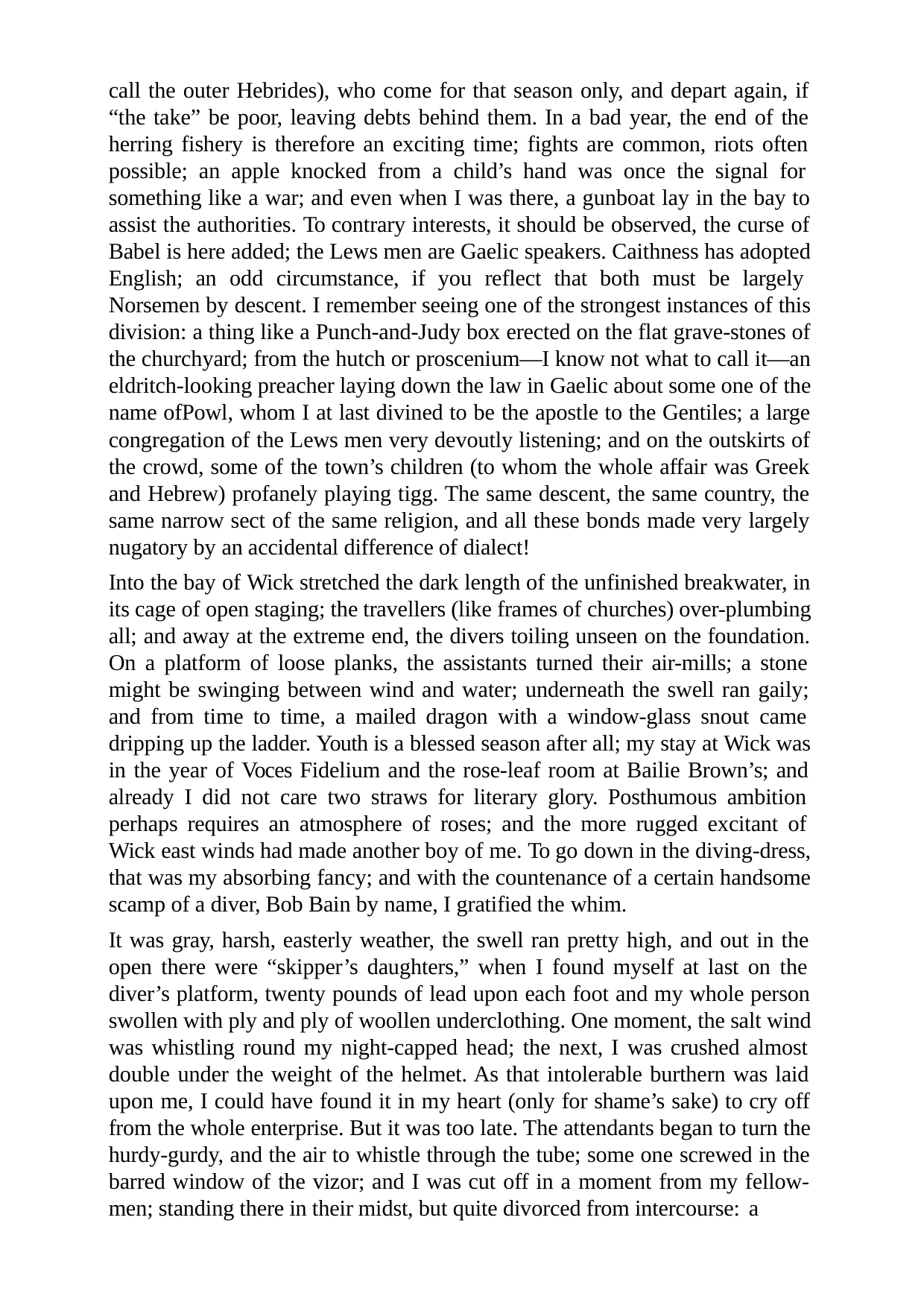

call the outer Hebrides), who come for that season only, and depart again, if  “the take” be poor, leaving debts behind them. In a bad year, the end of the  herring fishery is therefore an exciting time; fights are common, riots often  possible; an apple knocked from a child’s hand was once the signal for  something like a war; and even when I was there, a gunboat lay in the bay to  assist the authorities. To contrary interests, it should be observed, the curse of  Babel is here added; the Lews men are Gaelic speakers. Caithness has adopted  English; an odd circumstance, if you reflect that both must be largely  Norsemen by descent. I remember seeing one of the strongest instances of this  division: a thing like a Punch-and-Judy box erected on the flat grave-stones of  the churchyard; from the hutch or proscenium—I know not what to call it—an  eldritch-looking preacher laying down the law in Gaelic about some one of the  name ofPowl, whom I at last divined to be the apostle to the Gentiles; a large  congregation of the Lews men very devoutly listening; and on the outskirts of  the crowd, some of the town’s children (to whom the whole affair was Greek  and Hebrew) profanely playing tigg. The same descent, the same country, the  same narrow sect of the same religion, and all these bonds made very largely  nugatory by an accidental difference of dialect!
Into the bay of Wick stretched the dark length of the unfinished breakwater, in  its cage of open staging; the travellers (like frames of churches) over-plumbing  all; and away at the extreme end, the divers toiling unseen on the foundation.  On a platform of loose planks, the assistants turned their air-mills; a stone  might be swinging between wind and water; underneath the swell ran gaily;  and from time to time, a mailed dragon with a window-glass snout came  dripping up the ladder. Youth is a blessed season after all; my stay at Wick was  in the year of Voces Fidelium and the rose-leaf room at Bailie Brown’s; and  already I did not care two straws for literary glory. Posthumous ambition  perhaps requires an atmosphere of roses; and the more rugged excitant of  Wick east winds had made another boy of me. To go down in the diving-dress,  that was my absorbing fancy; and with the countenance of a certain handsome  scamp of a diver, Bob Bain by name, I gratified the whim.
It was gray, harsh, easterly weather, the swell ran pretty high, and out in the  open there were “skipper’s daughters,” when I found myself at last on the  diver’s platform, twenty pounds of lead upon each foot and my whole person  swollen with ply and ply of woollen underclothing. One moment, the salt wind  was whistling round my night-capped head; the next, I was crushed almost  double under the weight of the helmet. As that intolerable burthern was laid  upon me, I could have found it in my heart (only for shame’s sake) to cry off  from the whole enterprise. But it was too late. The attendants began to turn the  hurdy-gurdy, and the air to whistle through the tube; some one screwed in the  barred window of the vizor; and I was cut off in a moment from my fellow-  men; standing there in their midst, but quite divorced from intercourse: a